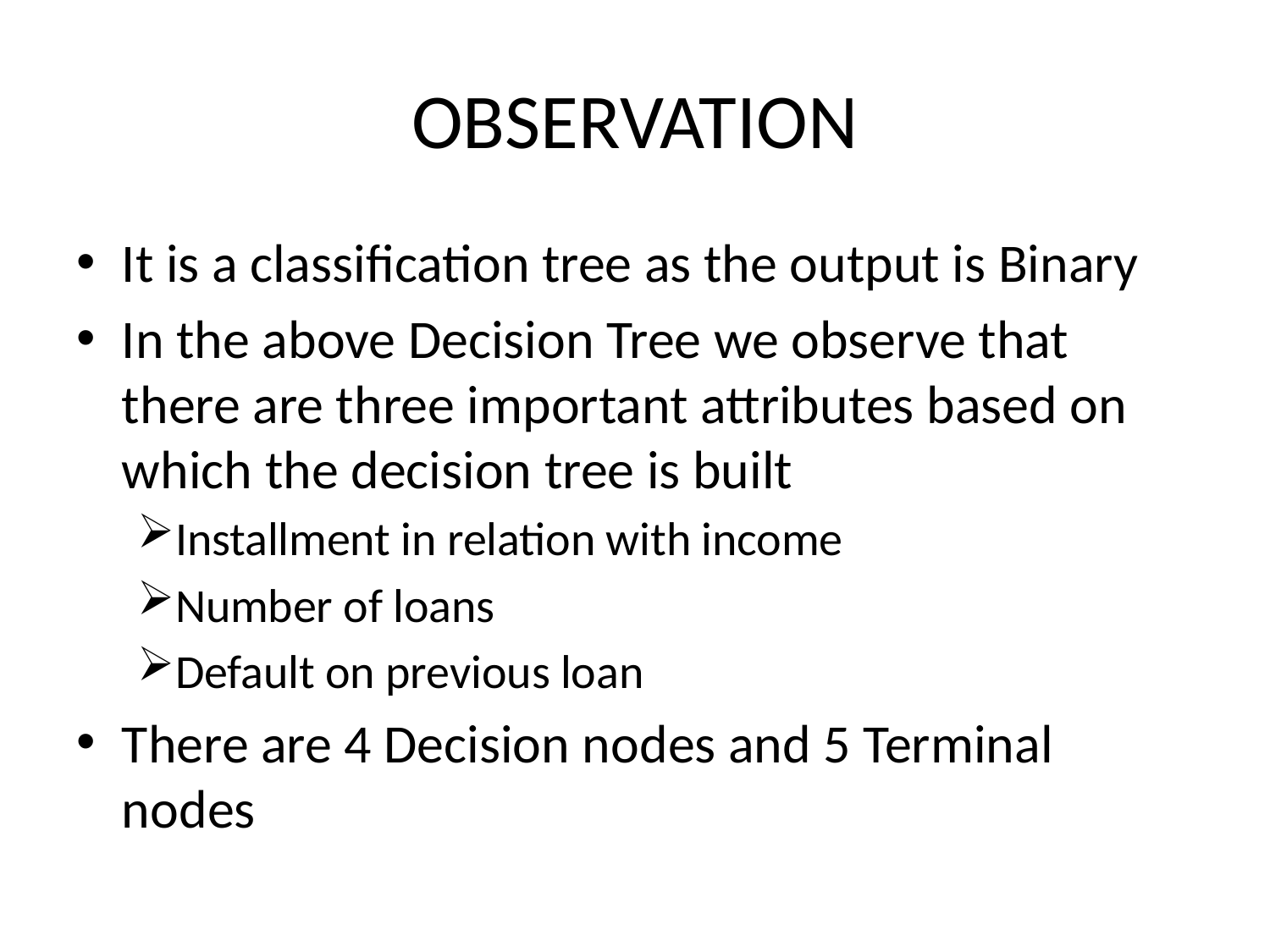

# OBSERVATION
It is a classification tree as the output is Binary
In the above Decision Tree we observe that there are three important attributes based on which the decision tree is built
Installment in relation with income
Number of loans
Default on previous loan
There are 4 Decision nodes and 5 Terminal nodes